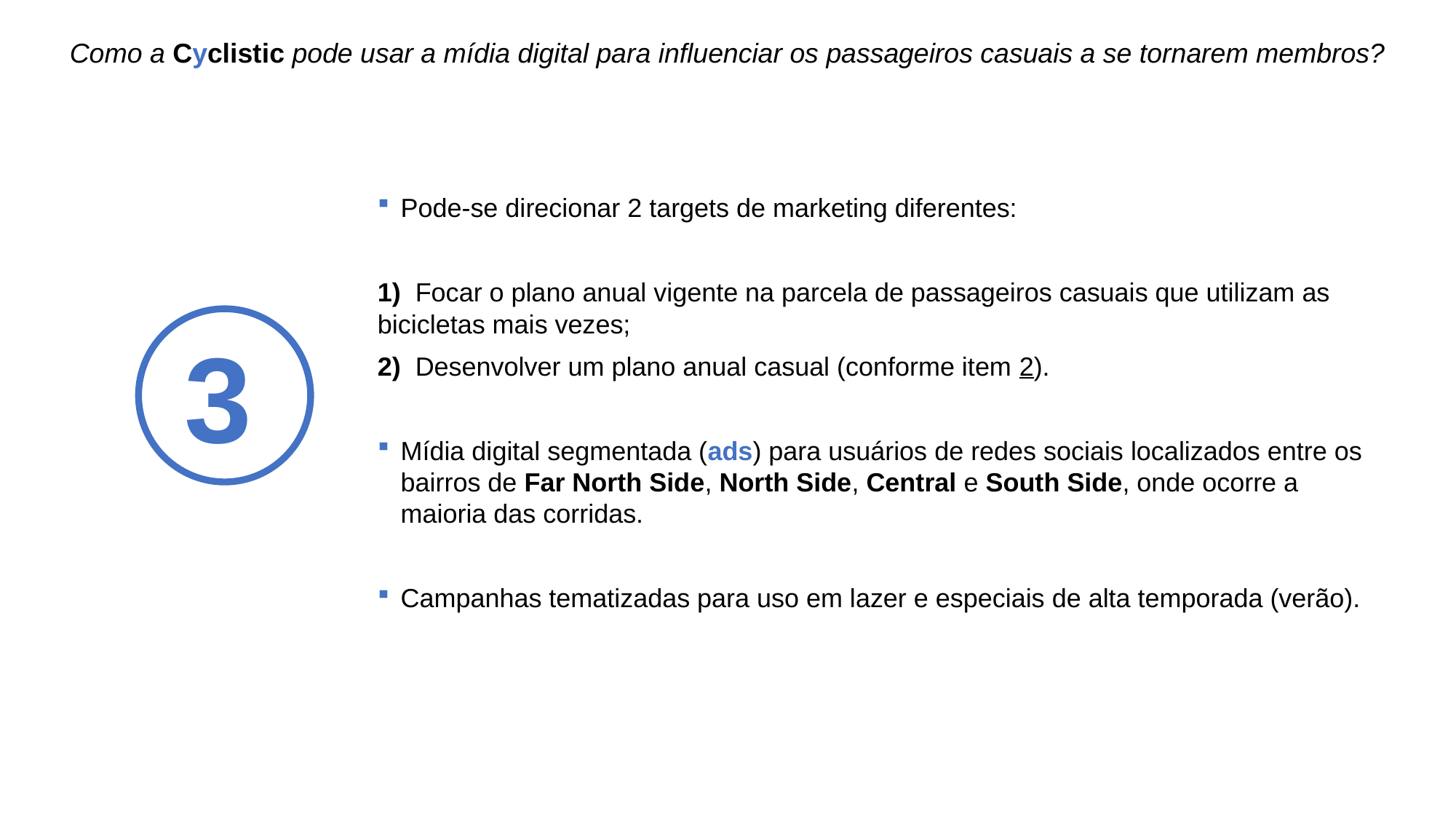

Como a Cyclistic pode usar a mídia digital para influenciar os passageiros casuais a se tornarem membros?
Pode-se direcionar 2 targets de marketing diferentes:

1)  Focar o plano anual vigente na parcela de passageiros casuais que utilizam as bicicletas mais vezes;
2)  Desenvolver um plano anual casual (conforme item 2).

Mídia digital segmentada (ads) para usuários de redes sociais localizados entre os bairros de Far North Side, North Side, Central e South Side, onde ocorre a maioria das corridas.

Campanhas tematizadas para uso em lazer e especiais de alta temporada (verão).

3